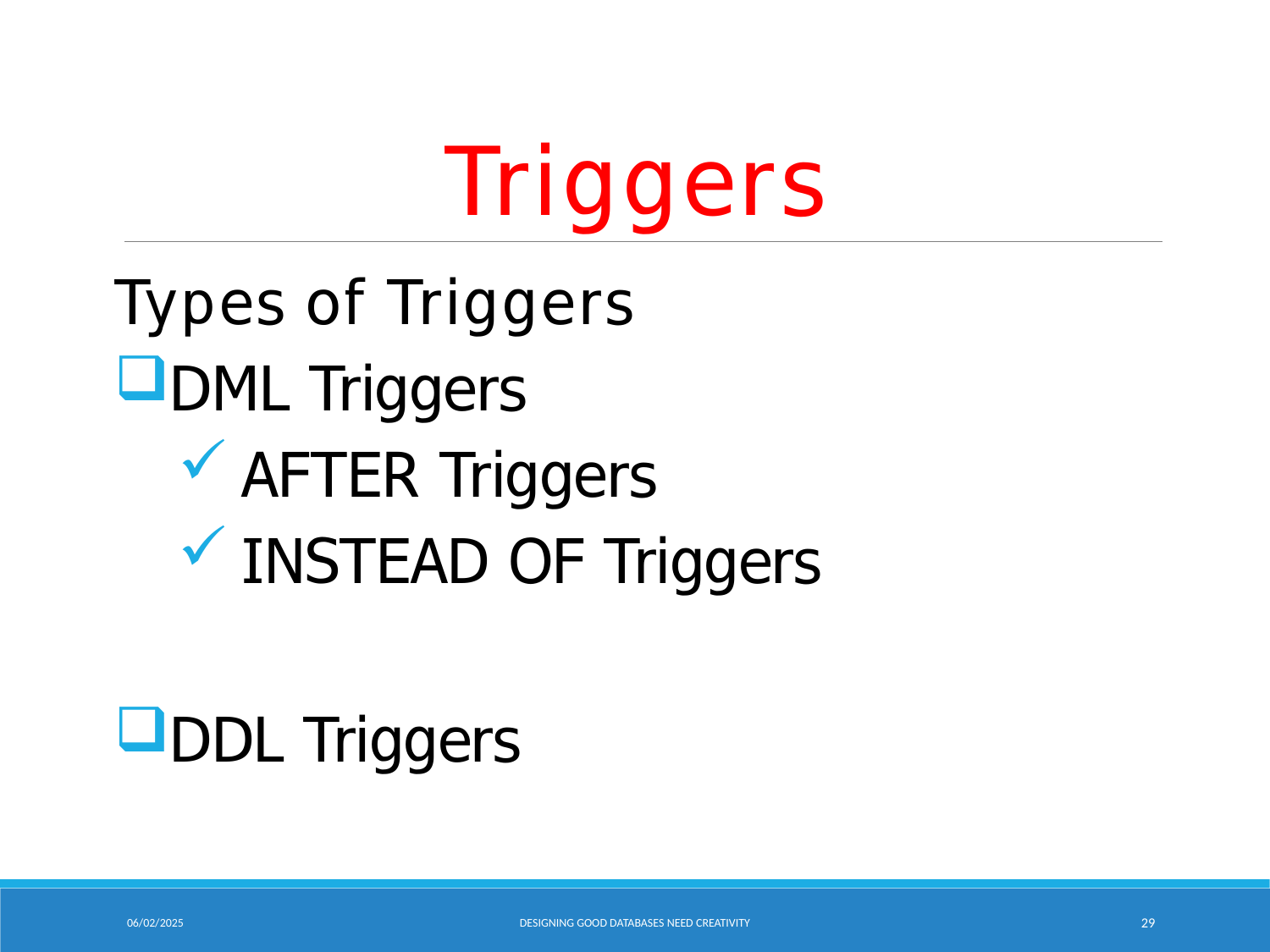

# Triggers
Types of Triggers
DML Triggers
AFTER Triggers
INSTEAD OF Triggers

DDL Triggers

06/02/2025
Designing Good Databases need Creativity
29